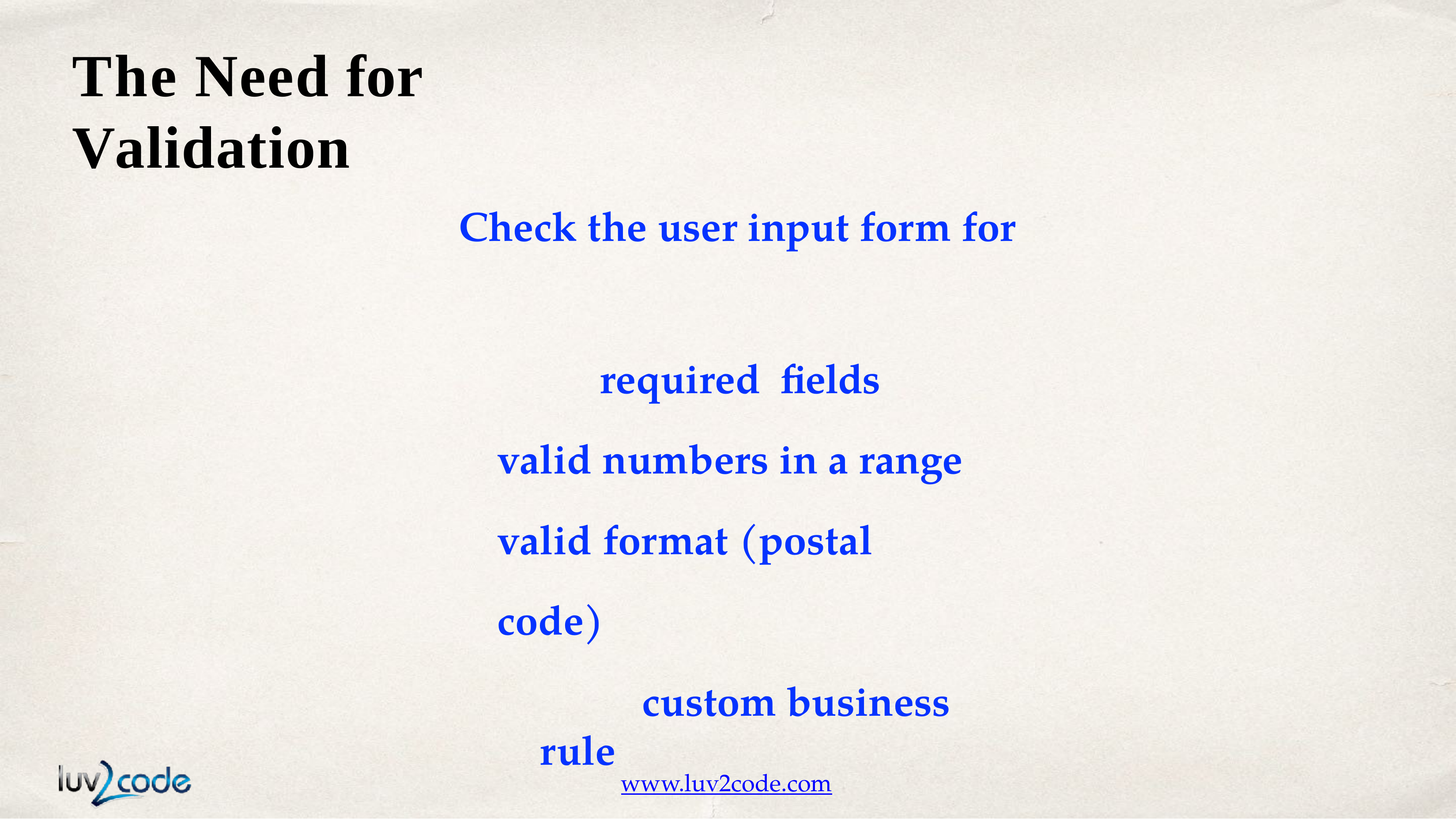

# The Need for Validation
Check the user input form for

required fields  valid numbers in a range  valid format (postal code)
custom business rule
www.luv2code.com